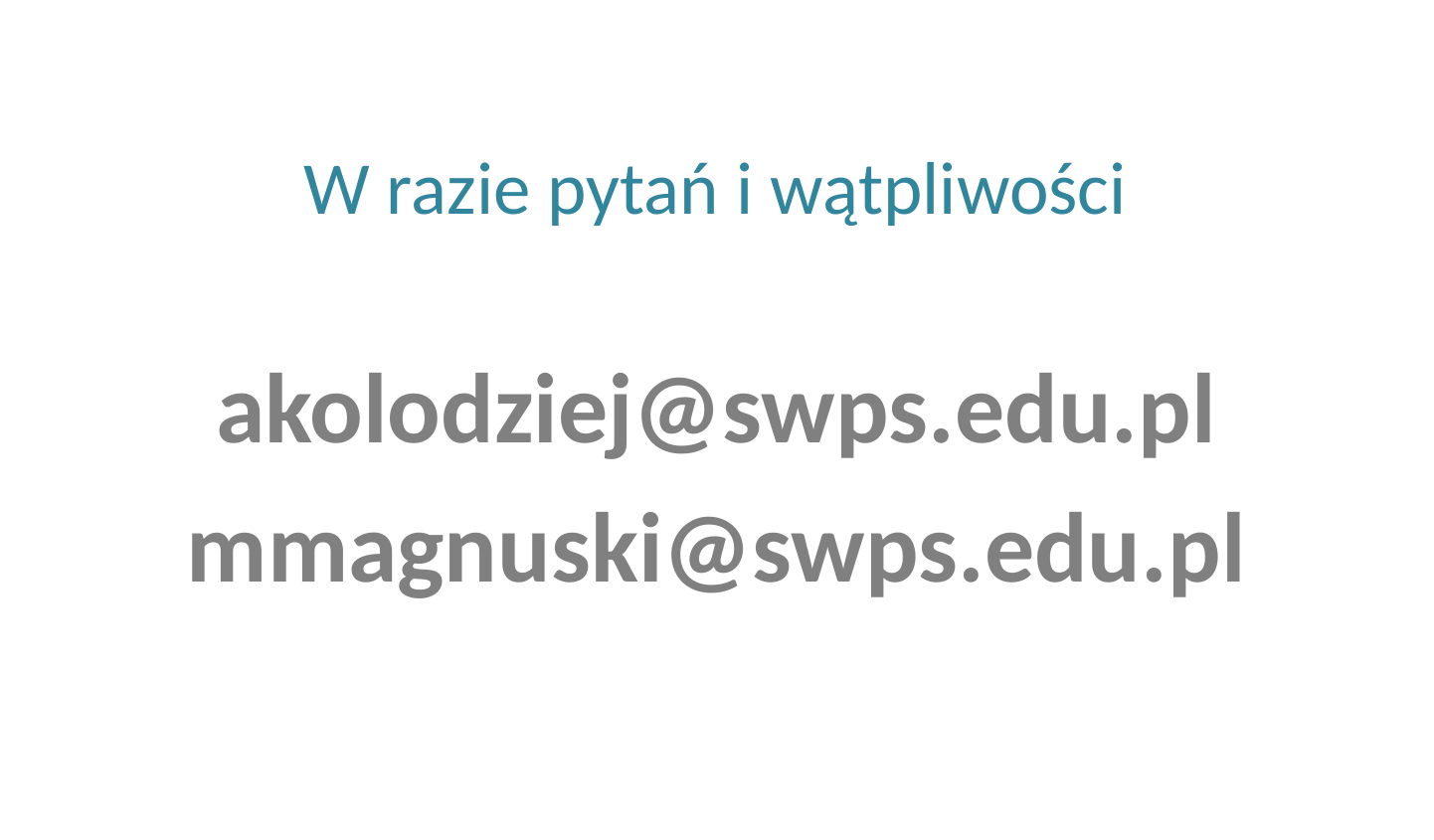

# W razie pytań i wątpliwości
akolodziej@swps.edu.pl
mmagnuski@swps.edu.pl